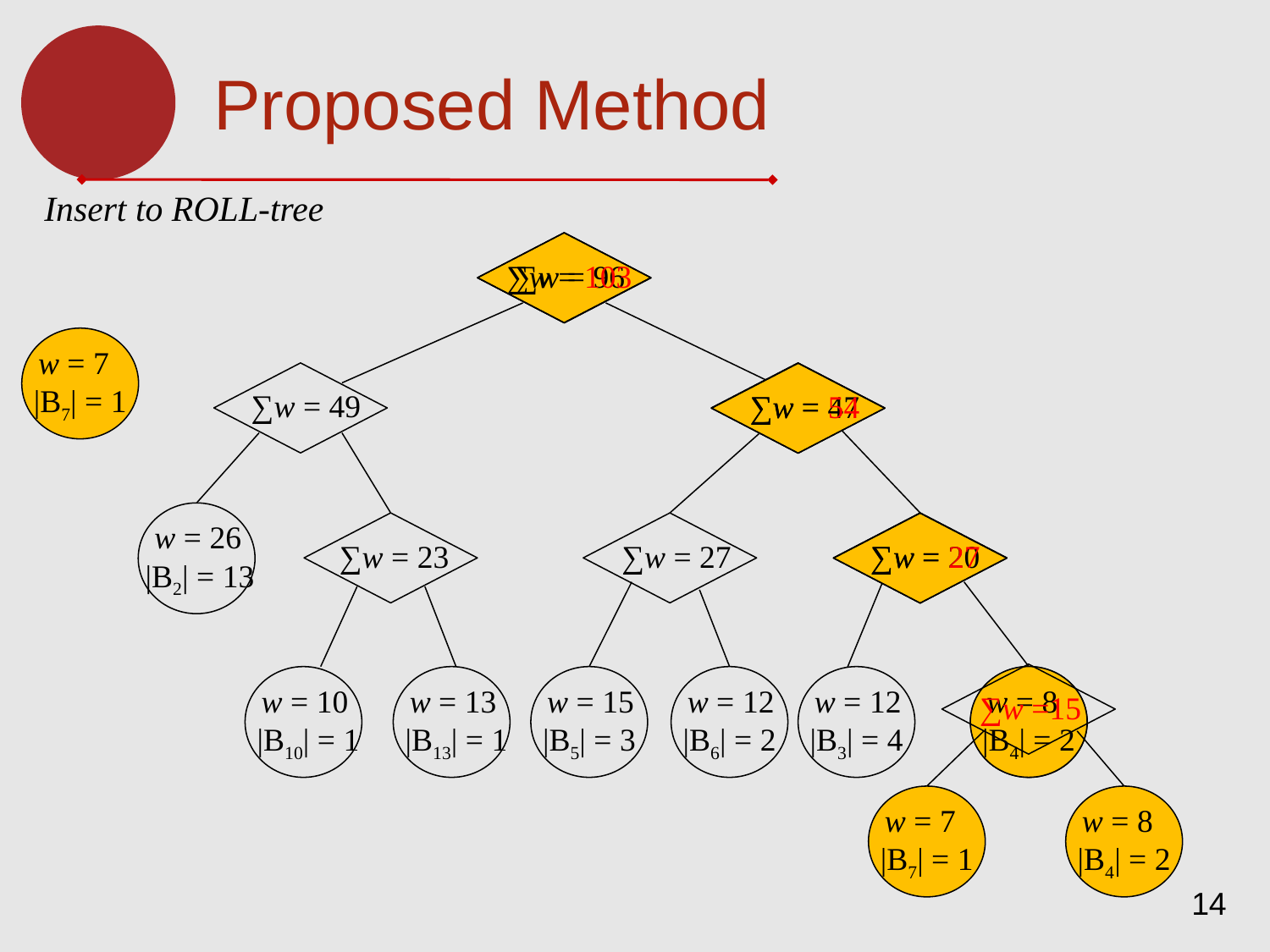

Proposed Method
Insert to ROLL-tree

∑w = 103

∑w = 96

∑w = 96

w = 7
|B7| = 1

∑w = 49

∑w = 47

∑w = 47

∑w = 54

w = 26
|B2| = 13

∑w = 23

∑w = 27

∑w = 20

∑w = 20

∑w = 27

w = 8
|B4| = 2

w = 10
|B10| = 1

w = 13
|B13| = 1

w = 15
|B5| = 3

w = 12
|B6| = 2

w = 12
|B3| = 4

w = 8
|B4| = 2
∑w =15

w = 7
|B7| = 1

w = 8
|B4| = 2
14